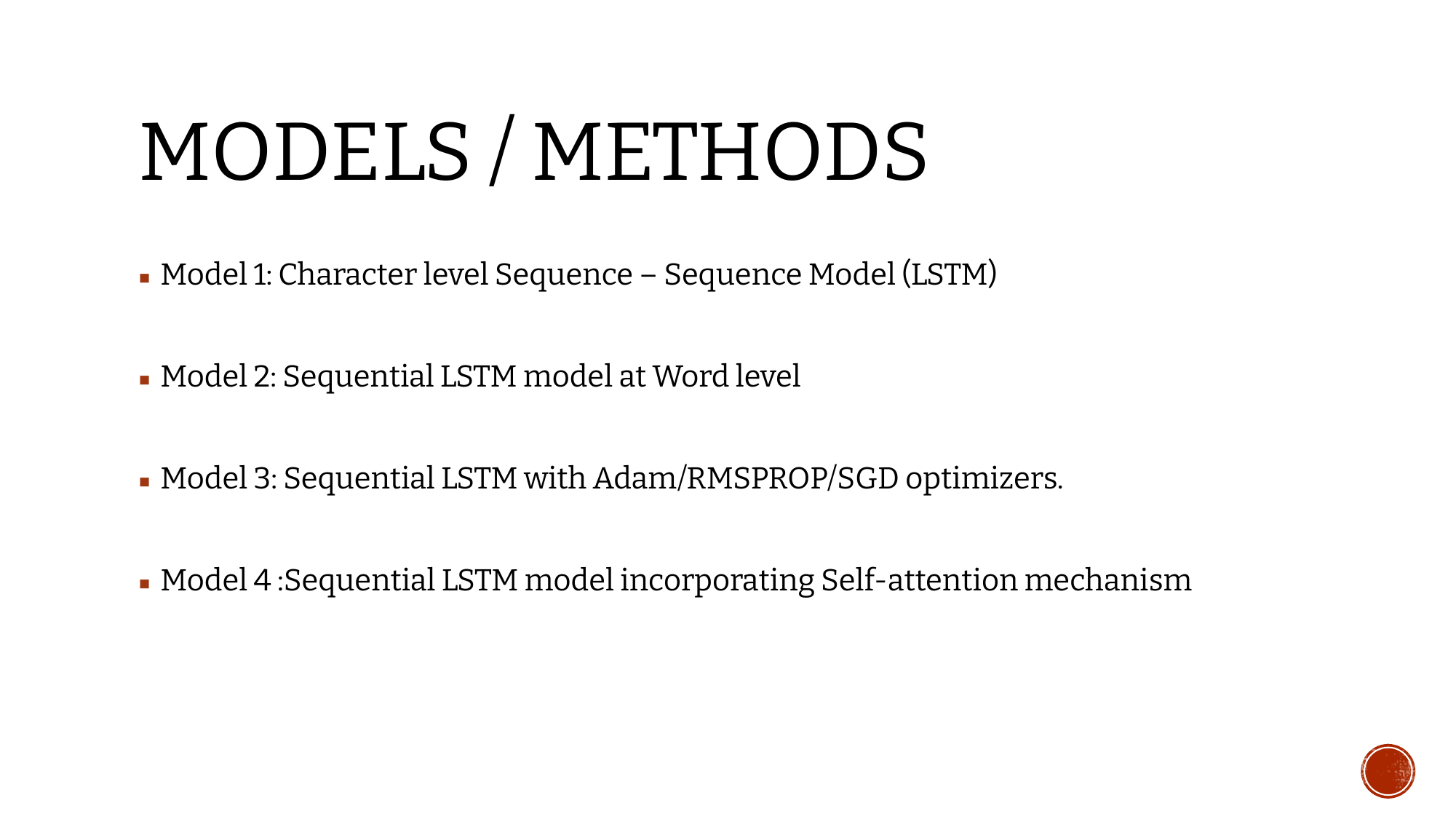

# MODELS / METHODS
Model 1: Character level Sequence – Sequence Model (LSTM)

Model 2: Sequential LSTM model at Word level

Model 3: Sequential LSTM with Adam/RMSPROP/SGD optimizers.

Model 4 :Sequential LSTM model incorporating Self-attention mechanism